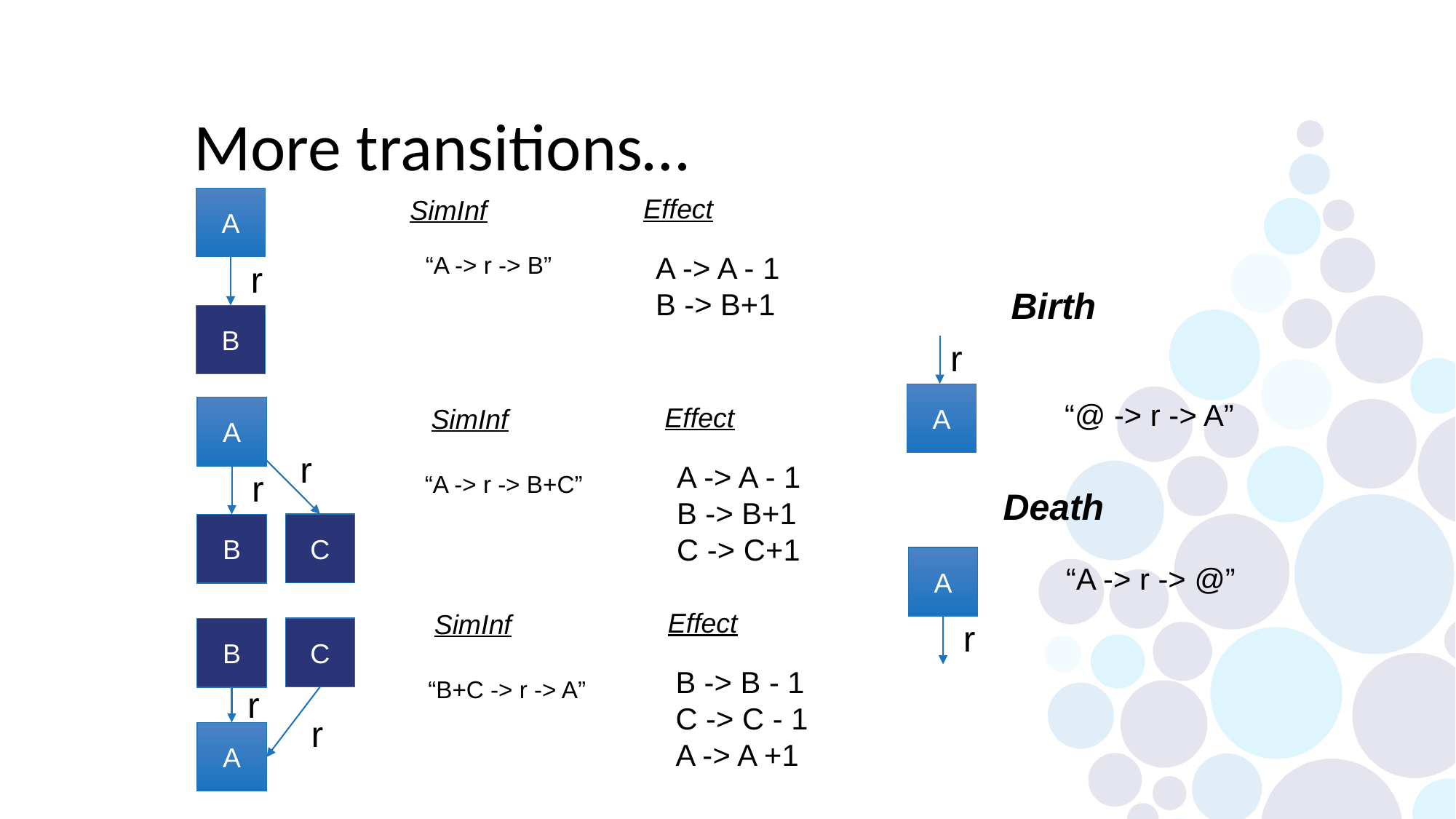

More transitions…
Effect
SimInf
A
A -> A - 1
B -> B+1
“A -> r -> B”
r
Birth
r
A
“@ -> r -> A”
B
Effect
SimInf
A
r
A -> A - 1
B -> B+1
C -> C+1
r
“A -> r -> B+C”
C
B
Death
A
“A -> r -> @”
r
Effect
SimInf
C
B
B -> B - 1
C -> C - 1
A -> A +1
“B+C -> r -> A”
r
r
A